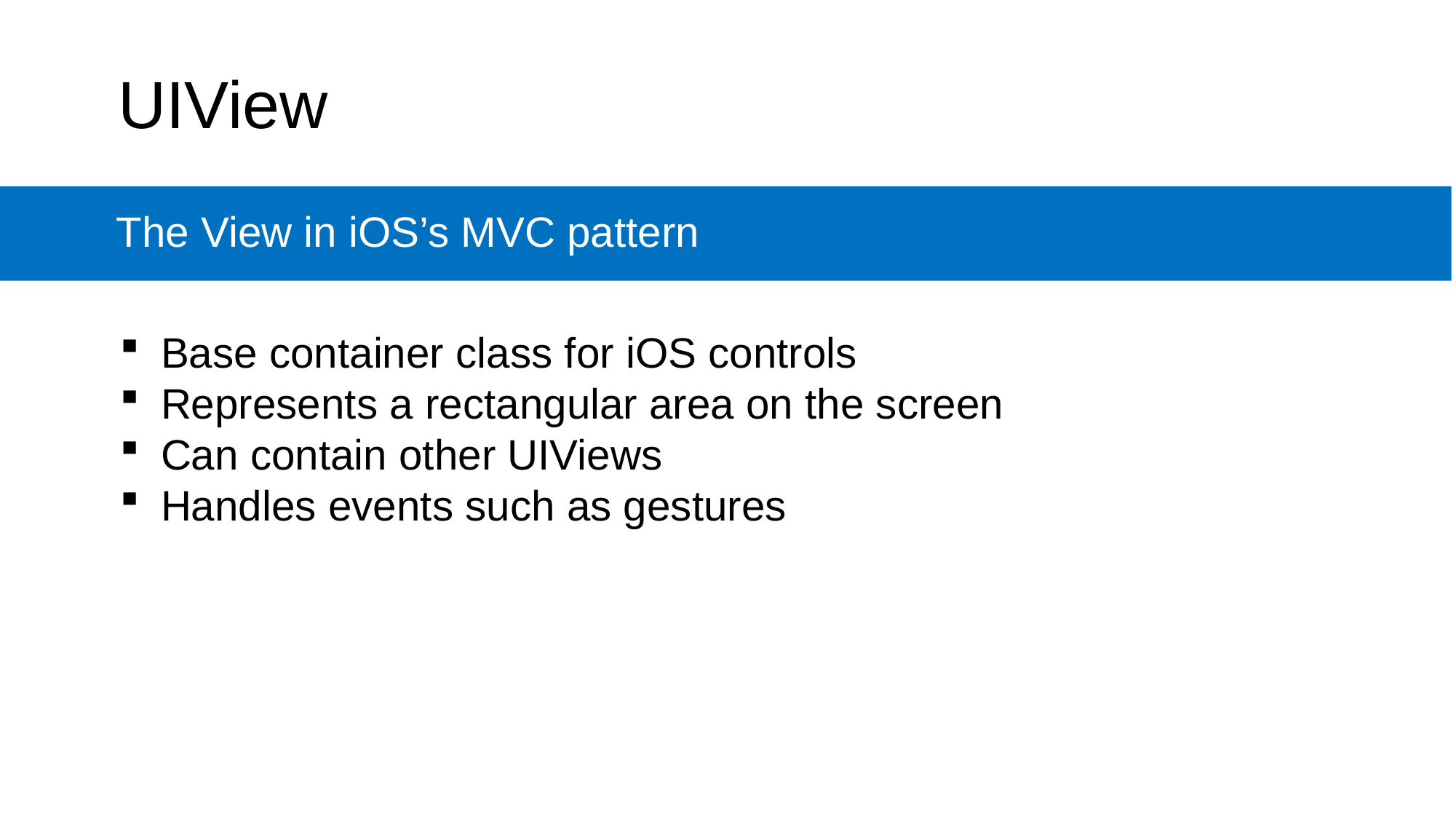

# UIView

The View in iOS’s MVC pattern
Base container class for iOS controls
Represents a rectangular area on the screen
Can contain other UIViews
Handles events such as gestures